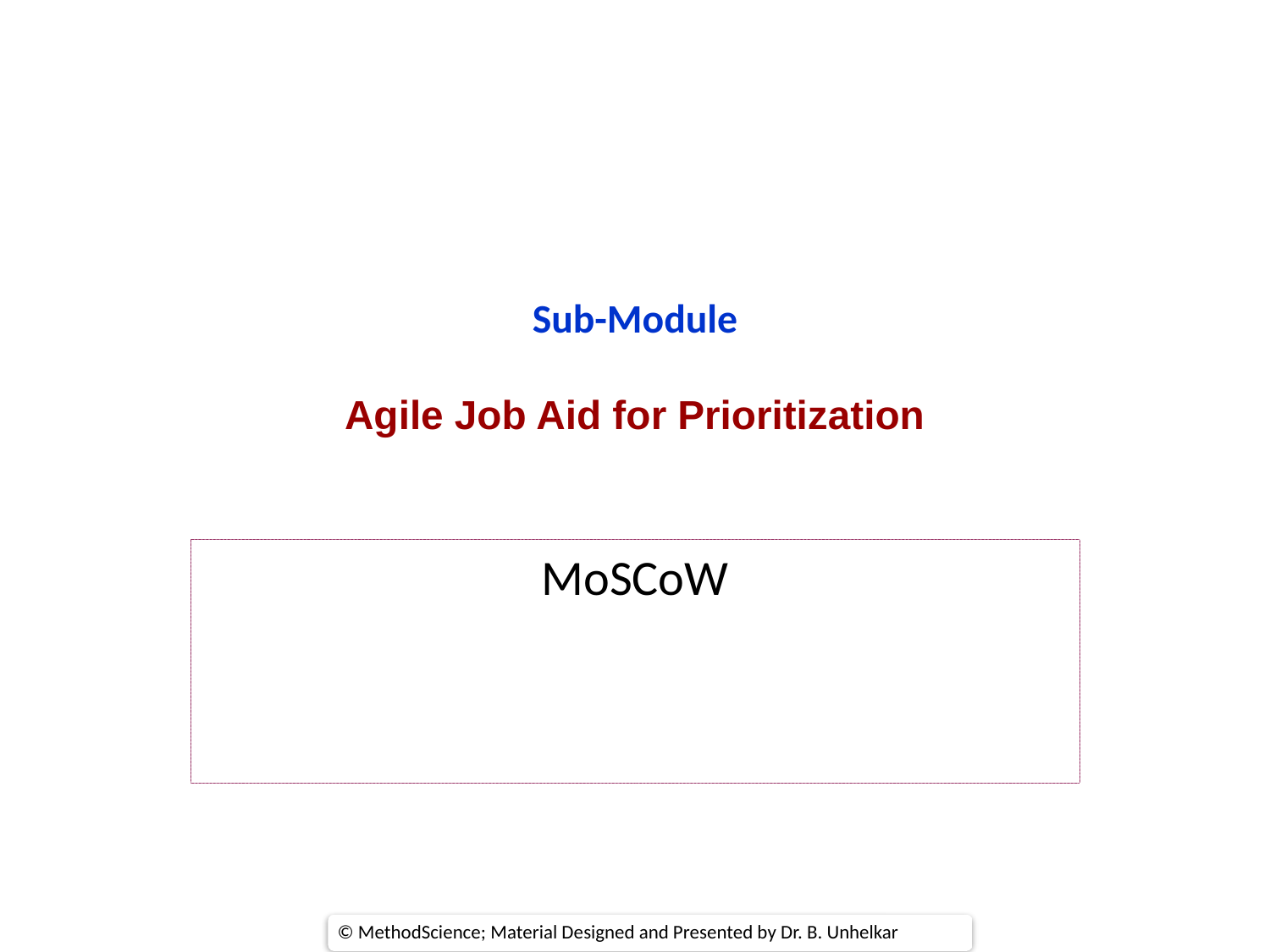

# Sub-Module Agile Job Aid for Prioritization
MoSCoW
© MethodScience; Material Designed and Presented by Dr. B. Unhelkar